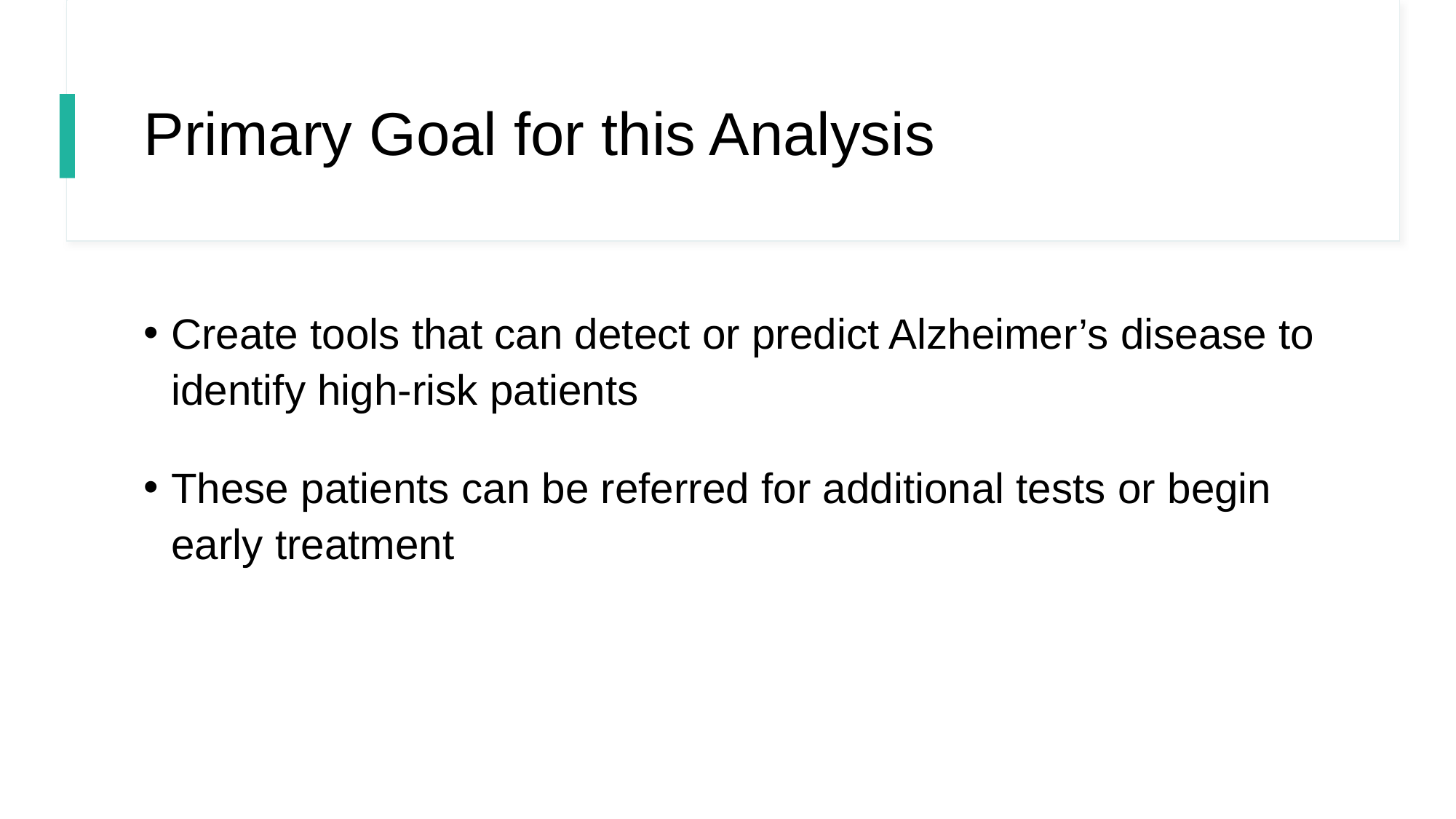

# Primary Goal for this Analysis
Create tools that can detect or predict Alzheimer’s disease to identify high-risk patients
These patients can be referred for additional tests or begin early treatment